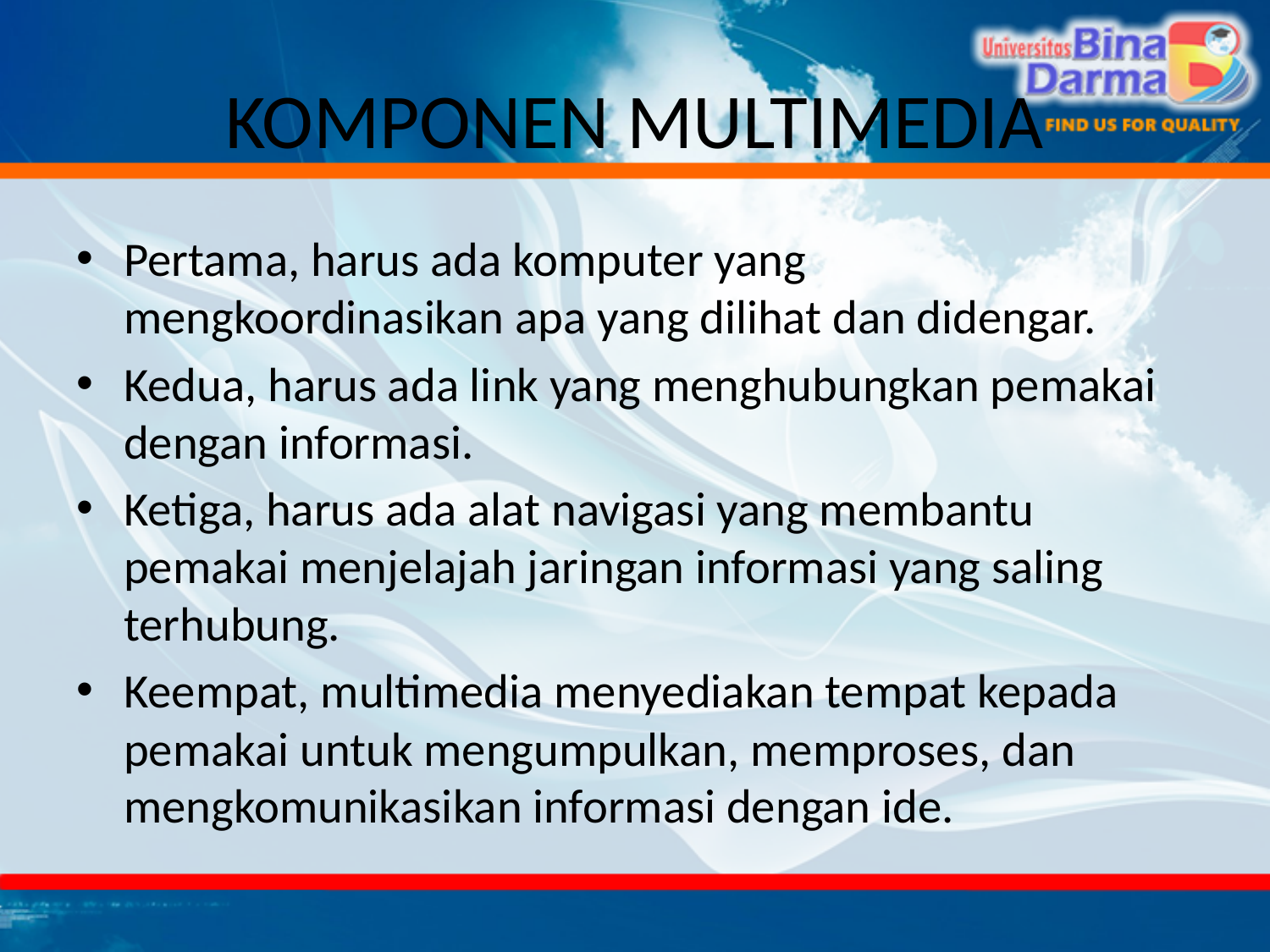

# KOMPONEN MULTIMEDIA
Pertama, harus ada komputer yang mengkoordinasikan apa yang dilihat dan didengar.
Kedua, harus ada link yang menghubungkan pemakai dengan informasi.
Ketiga, harus ada alat navigasi yang membantu pemakai menjelajah jaringan informasi yang saling terhubung.
Keempat, multimedia menyediakan tempat kepada pemakai untuk mengumpulkan, memproses, dan mengkomunikasikan informasi dengan ide.